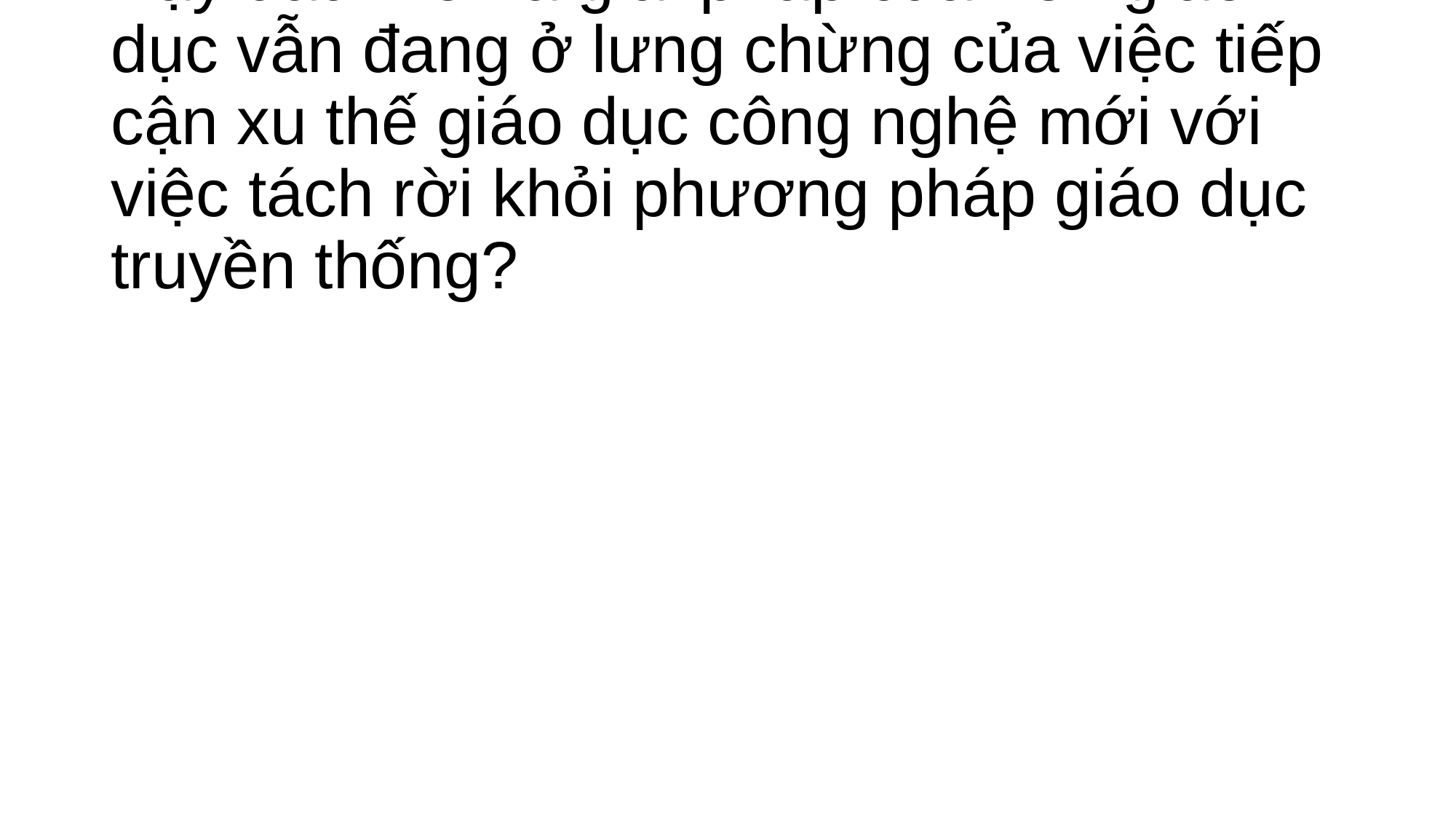

# Vậy đâu mới là giải pháp của nền giáo dục vẫn đang ở lưng chừng của việc tiếp cận xu thế giáo dục công nghệ mới với việc tách rời khỏi phương pháp giáo dục truyền thống?